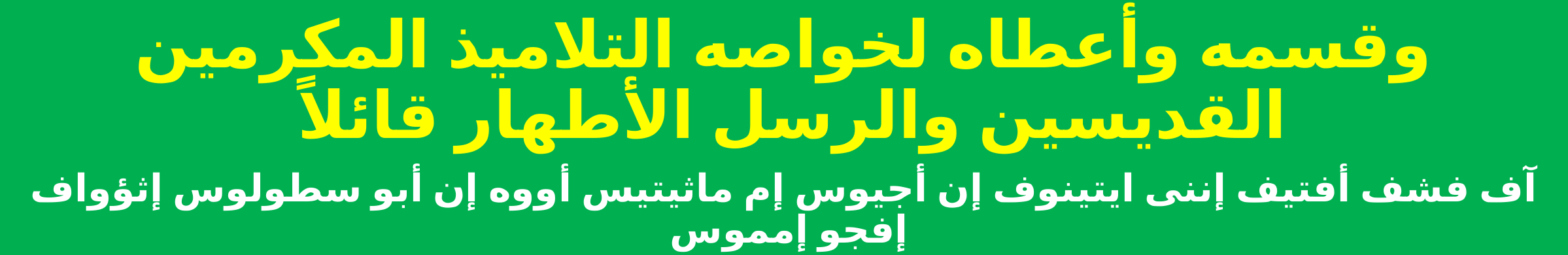

وقسمه وأعطاه لخواصه التلاميذ المكرمين القديسين والرسل الأطهار قائلاً
آف فشف أفتيف إننى ايتينوف إن أجيوس إم ماثيتيس أووه إن أبو سطولوس إثؤواف إفجو إمموس